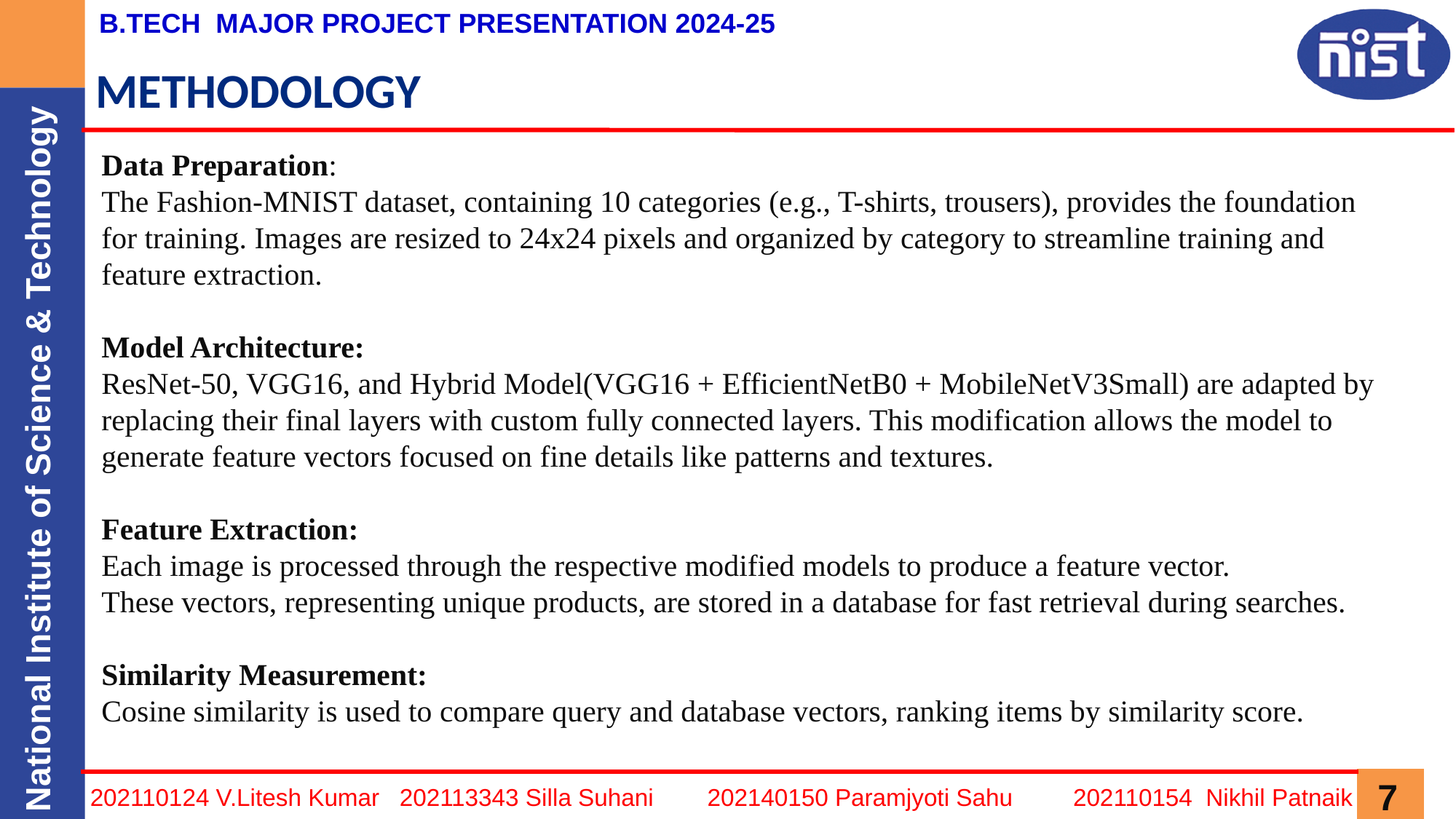

# METHODOLOGY
Data Preparation:
The Fashion-MNIST dataset, containing 10 categories (e.g., T-shirts, trousers), provides the foundation for training. Images are resized to 24x24 pixels and organized by category to streamline training and feature extraction.

Model Architecture:
ResNet-50, VGG16, and Hybrid Model(VGG16 + EfficientNetB0 + MobileNetV3Small) are adapted by replacing their final layers with custom fully connected layers. This modification allows the model to generate feature vectors focused on fine details like patterns and textures.

Feature Extraction:
Each image is processed through the respective modified models to produce a feature vector.
These vectors, representing unique products, are stored in a database for fast retrieval during searches.

Similarity Measurement:
Cosine similarity is used to compare query and database vectors, ranking items by similarity score.

202110124 V.Litesh Kumar   202113343 Silla Suhani        202140150 Paramjyoti Sahu         202110154  Nikhil Patnaik